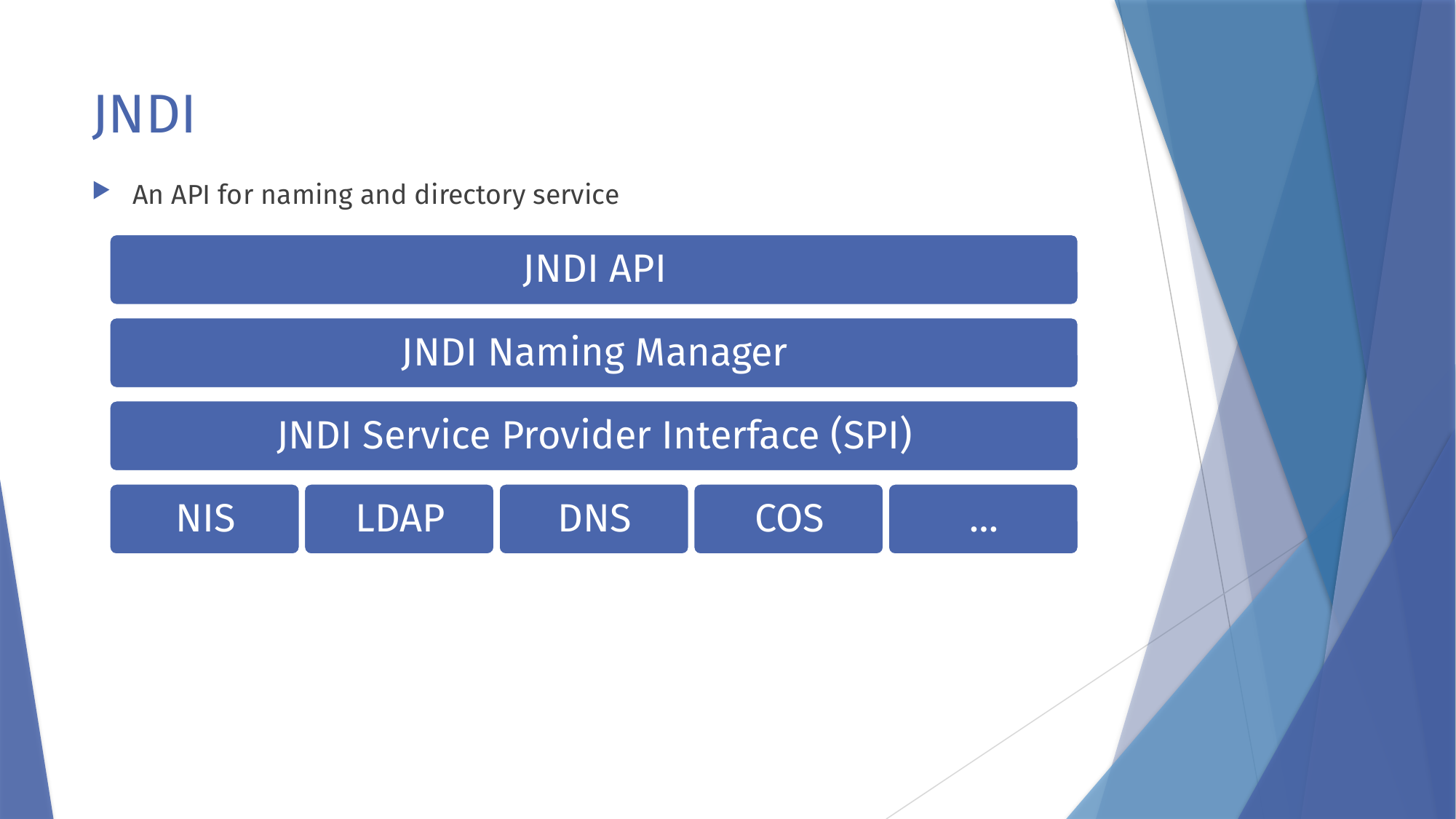

# JNDI
An API for naming and directory service
JNDI API
JNDI Naming Manager
JNDI Service Provider Interface (SPI)
NIS
LDAP
DNS
COS
…